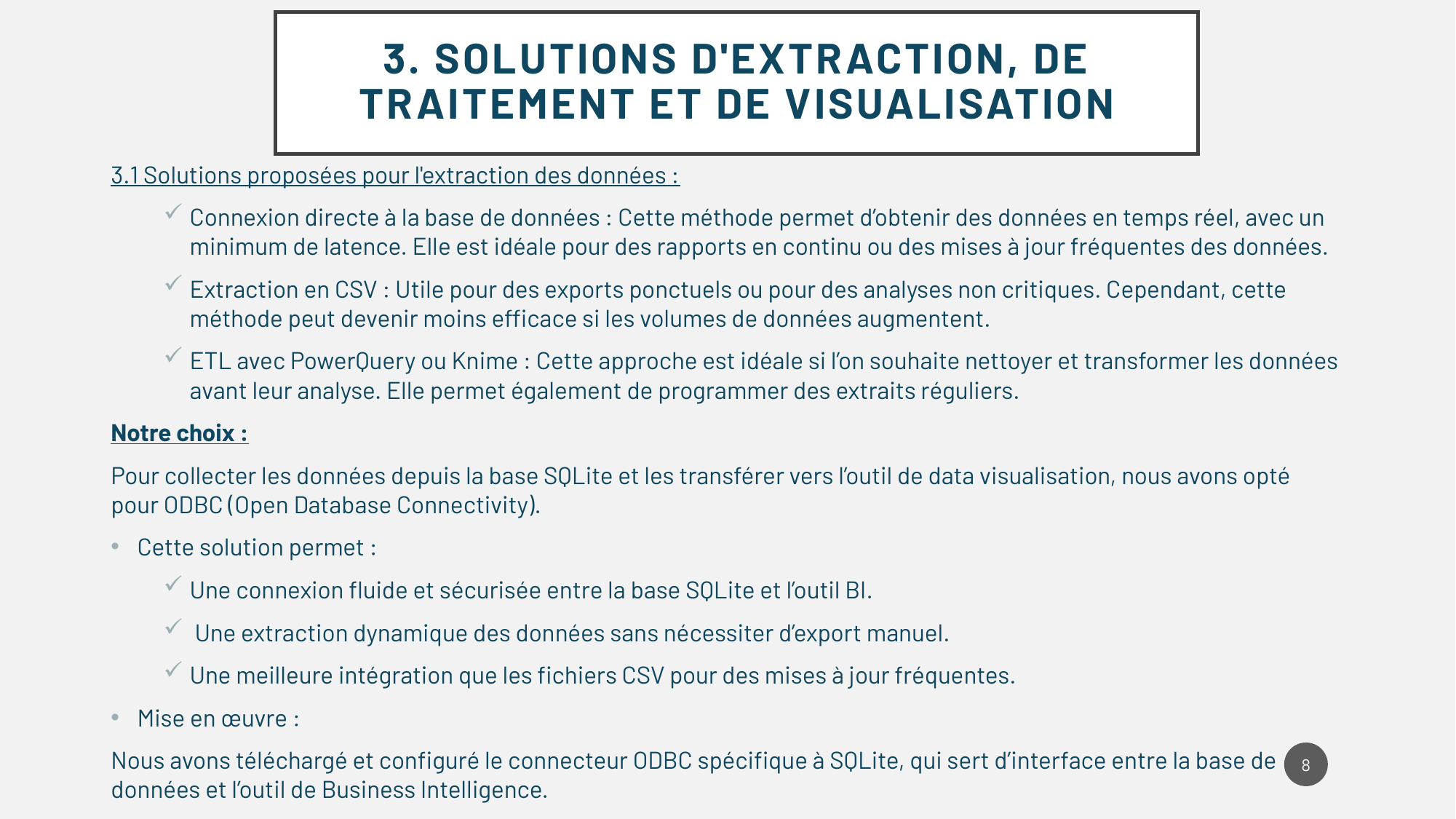

# 3. Solutions d'extraction, de traitement et de visualisation
3.1 Solutions proposées pour l'extraction des données :
Connexion directe à la base de données : Cette méthode permet d’obtenir des données en temps réel, avec un minimum de latence. Elle est idéale pour des rapports en continu ou des mises à jour fréquentes des données.
Extraction en CSV : Utile pour des exports ponctuels ou pour des analyses non critiques. Cependant, cette méthode peut devenir moins efficace si les volumes de données augmentent.
ETL avec PowerQuery ou Knime : Cette approche est idéale si l’on souhaite nettoyer et transformer les données avant leur analyse. Elle permet également de programmer des extraits réguliers.
Notre choix :
Pour collecter les données depuis la base SQLite et les transférer vers l’outil de data visualisation, nous avons opté pour ODBC (Open Database Connectivity).
Cette solution permet :
Une connexion fluide et sécurisée entre la base SQLite et l’outil BI.
 Une extraction dynamique des données sans nécessiter d’export manuel.
Une meilleure intégration que les fichiers CSV pour des mises à jour fréquentes.
Mise en œuvre :
Nous avons téléchargé et configuré le connecteur ODBC spécifique à SQLite, qui sert d’interface entre la base de données et l’outil de Business Intelligence.

8